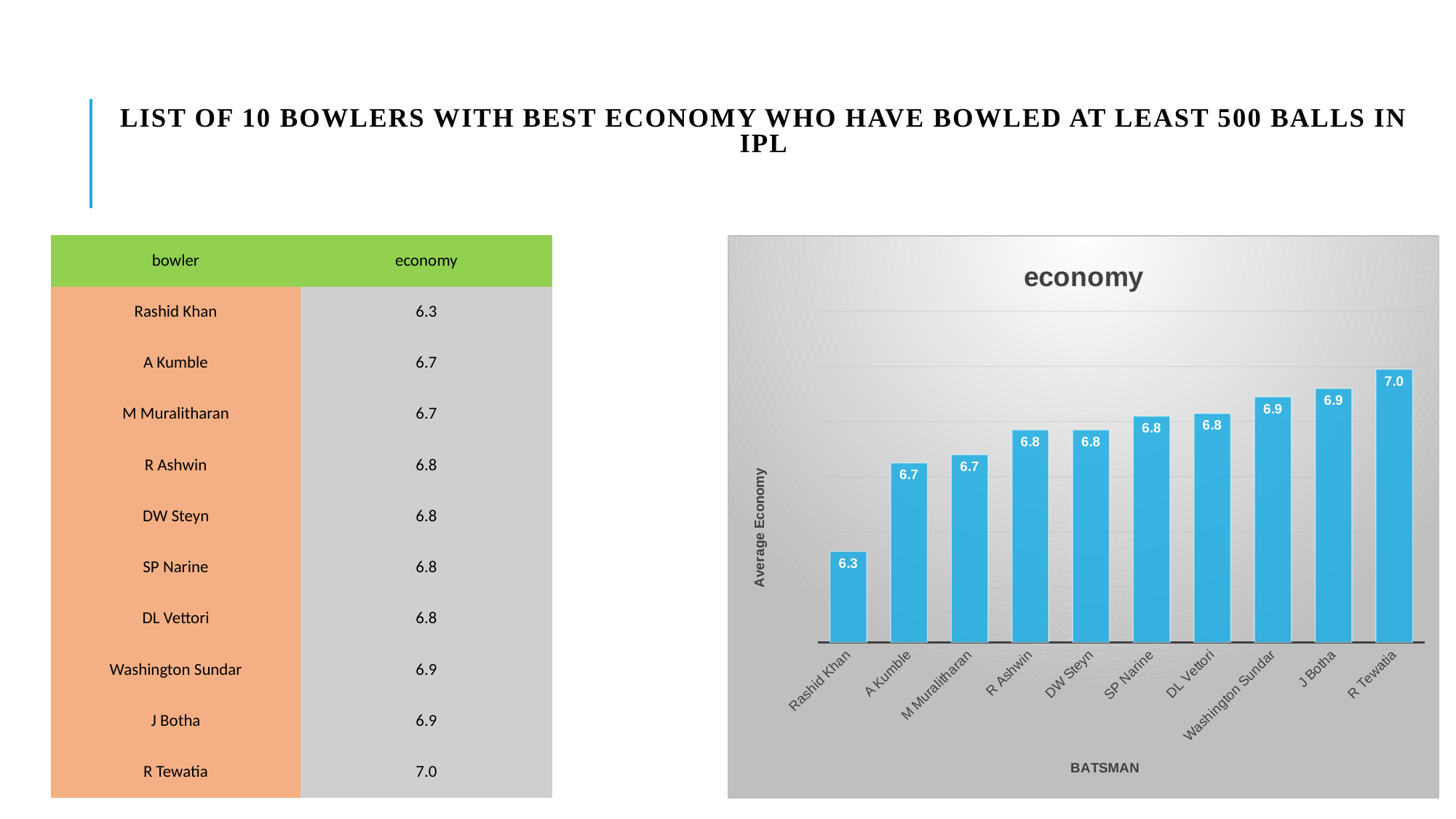

# List of 10 bowlers with best economy who have bowled at least 500 balls in IPL

### Chart:

| Category | economy |
|---|---|
| Rashid Khan | 6.33 |
| A Kumble | 6.65 |
| M Muralitharan | 6.68 |
| R Ashwin | 6.77 |
| DW Steyn | 6.77 |
| SP Narine | 6.82 |
| DL Vettori | 6.83 |
| Washington Sundar | 6.89 |
| J Botha | 6.92 |
| R Tewatia | 6.99 |
| bowler | economy |
| --- | --- |
| Rashid Khan | 6.3 |
| A Kumble | 6.7 |
| M Muralitharan | 6.7 |
| R Ashwin | 6.8 |
| DW Steyn | 6.8 |
| SP Narine | 6.8 |
| DL Vettori | 6.8 |
| Washington Sundar | 6.9 |
| J Botha | 6.9 |
| R Tewatia | 7.0 |